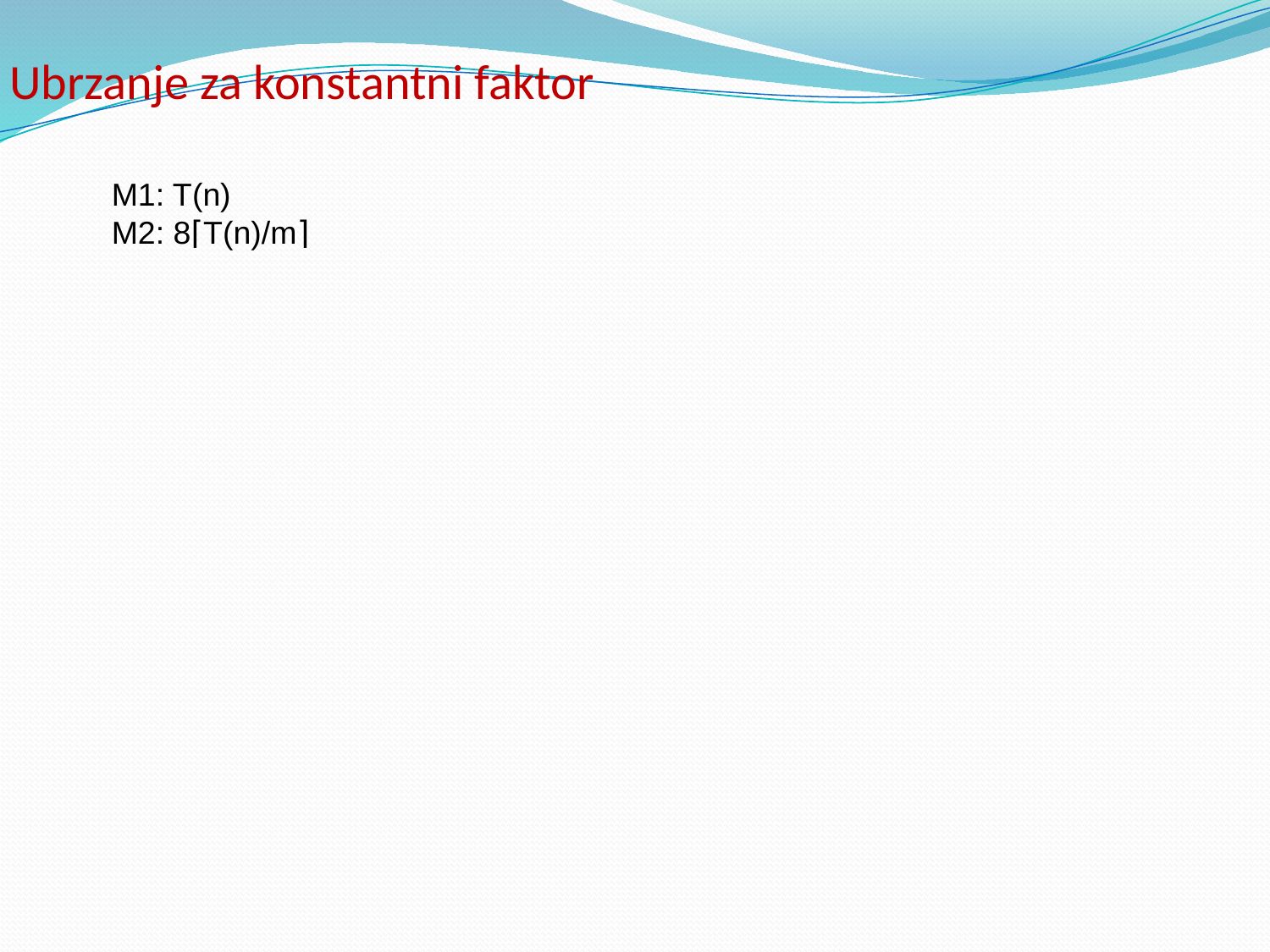

# Ubrzanje za konstantni faktor
M1: T(n)
M2: 8⌈T(n)/m⌉